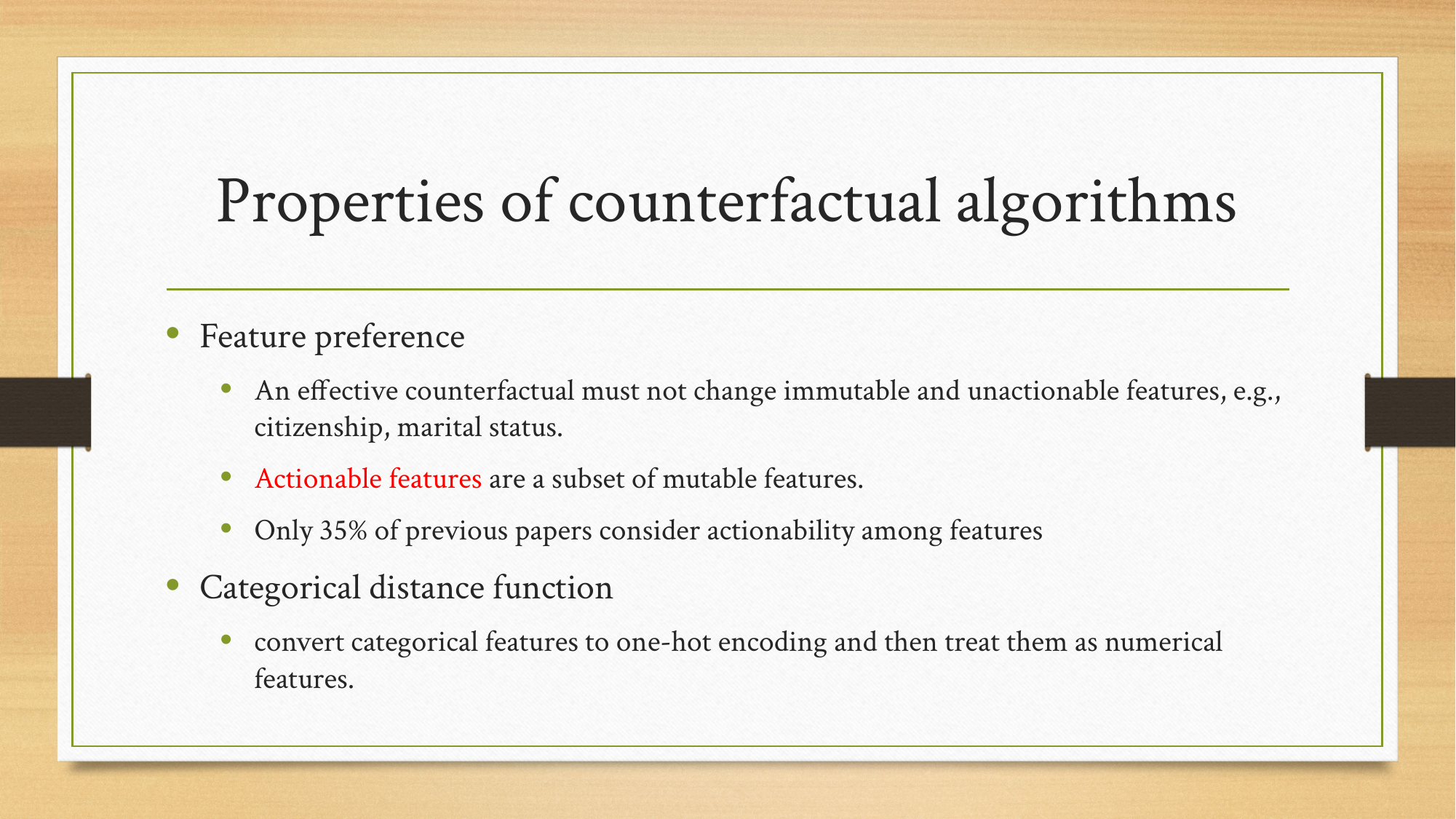

# Properties of counterfactual algorithms
Feature preference
An effective counterfactual must not change immutable and unactionable features, e.g., citizenship, marital status.
Actionable features are a subset of mutable features.
Only 35% of previous papers consider actionability among features
Categorical distance function
convert categorical features to one-hot encoding and then treat them as numerical features.